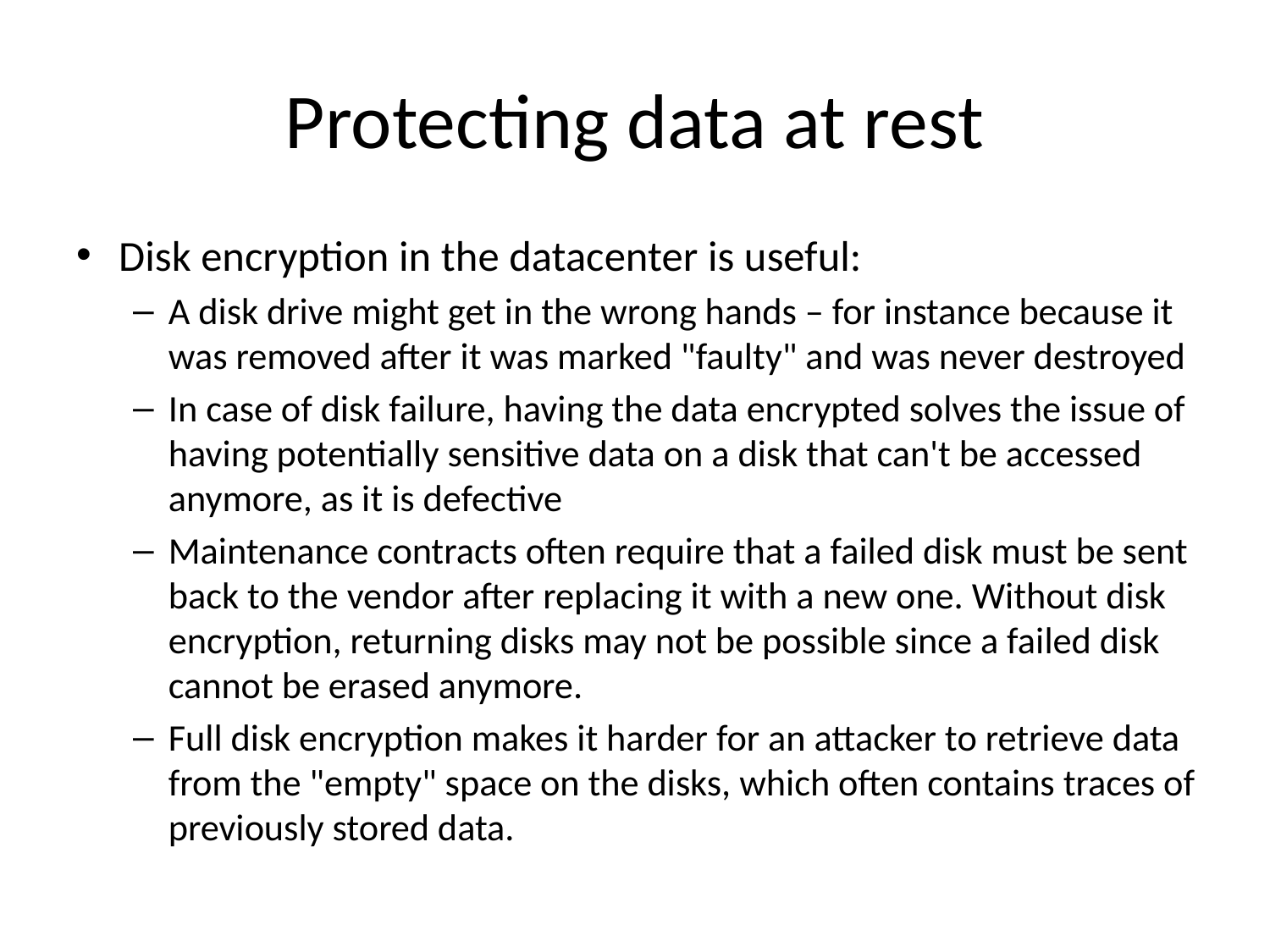

# Protecting data at rest
Disk encryption in the datacenter is useful:
A disk drive might get in the wrong hands – for instance because it was removed after it was marked "faulty" and was never destroyed
In case of disk failure, having the data encrypted solves the issue of having potentially sensitive data on a disk that can't be accessed anymore, as it is defective
Maintenance contracts often require that a failed disk must be sent back to the vendor after replacing it with a new one. Without disk encryption, returning disks may not be possible since a failed disk cannot be erased anymore.
Full disk encryption makes it harder for an attacker to retrieve data from the "empty" space on the disks, which often contains traces of previously stored data.